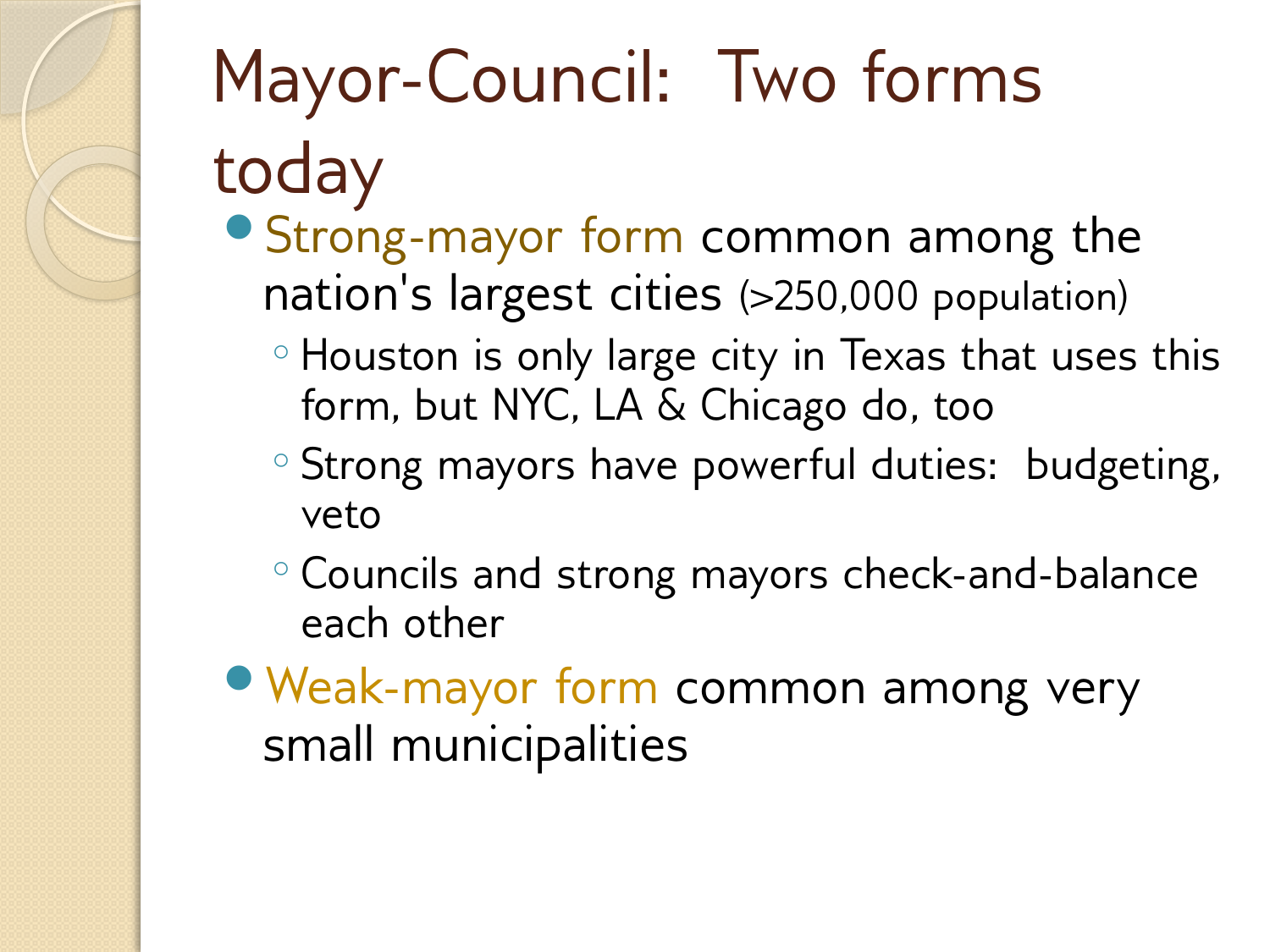

# Mayor-Council:  Two forms today
Strong-mayor form common among the nation's largest cities (>250,000 population)
Houston is only large city in Texas that uses this form, but NYC, LA & Chicago do, too
Strong mayors have powerful duties:  budgeting, veto
Councils and strong mayors check-and-balance each other
Weak-mayor form common among very small municipalities